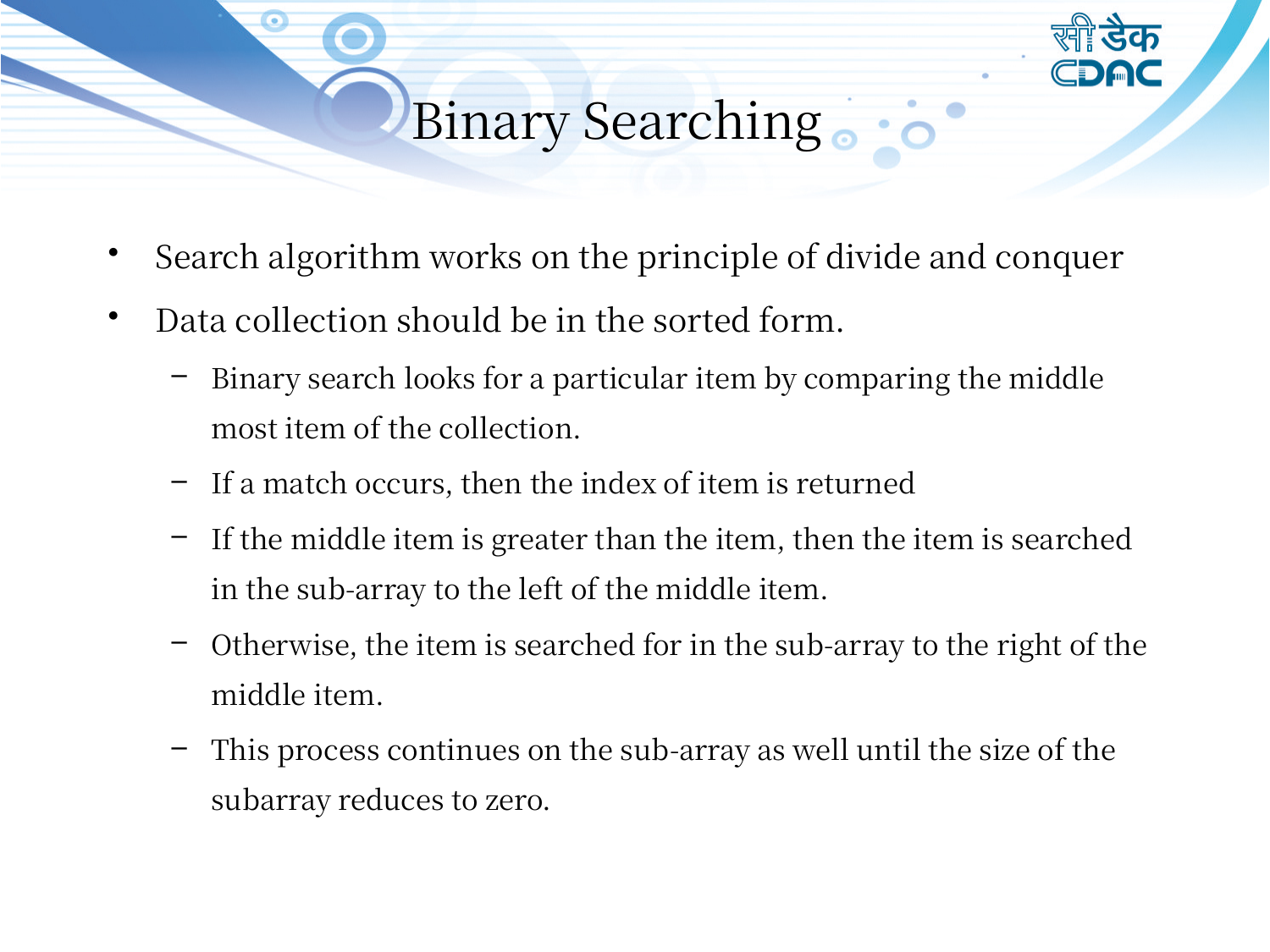

# Binary Searching
Search algorithm works on the principle of divide and conquer
Data collection should be in the sorted form.
Binary search looks for a particular item by comparing the middle most item of the collection.
If a match occurs, then the index of item is returned
If the middle item is greater than the item, then the item is searched in the sub-array to the left of the middle item.
Otherwise, the item is searched for in the sub-array to the right of the middle item.
This process continues on the sub-array as well until the size of the subarray reduces to zero.